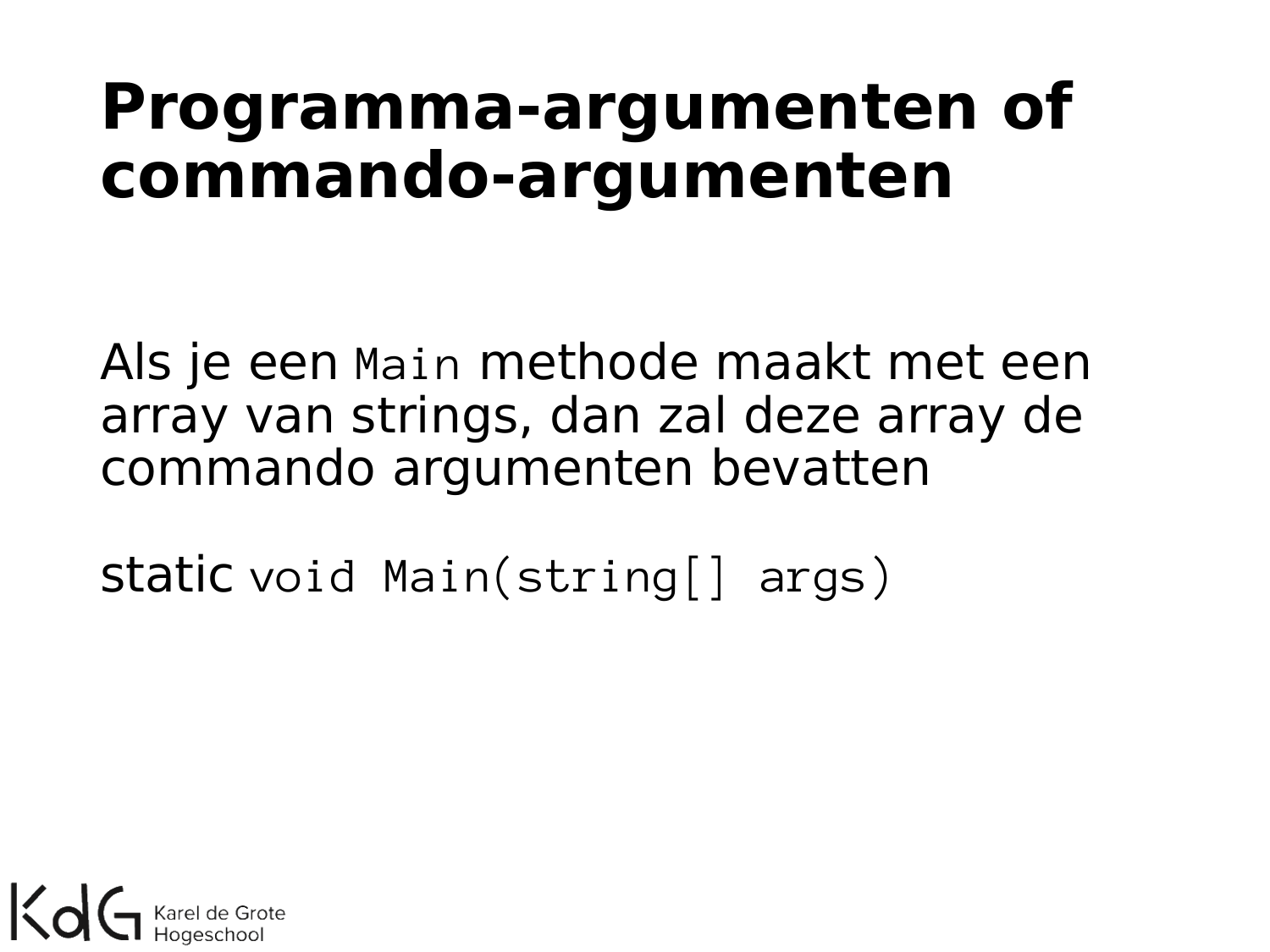

# Programma-argumenten of commando-argumenten

Als je een Main methode maakt met een array van strings, dan zal deze array de commando argumenten bevatten
static void Main(string[] args)